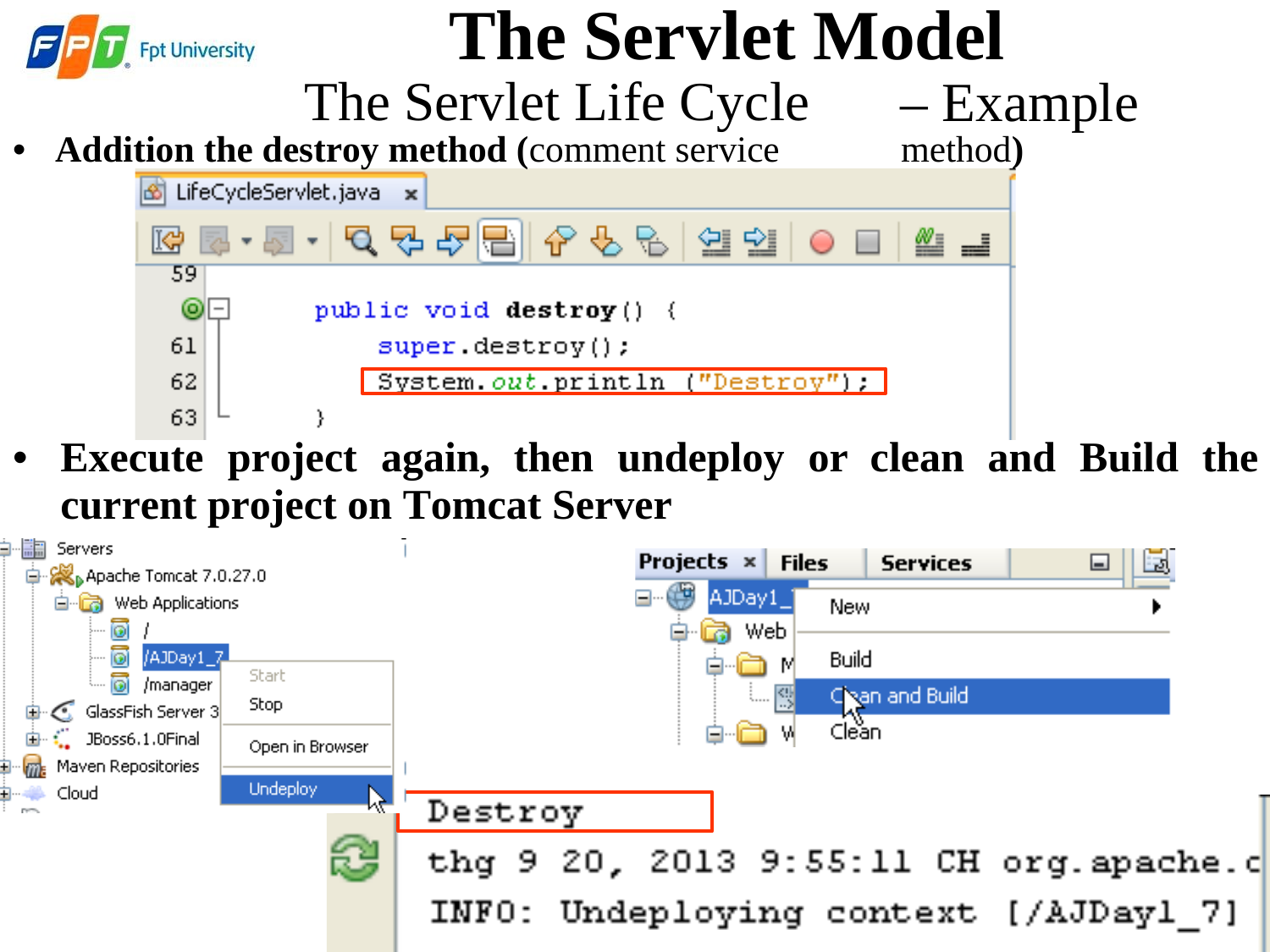

The Servlet Model
The Servlet Life Cycle
•  Addition the destroy method (comment service
– Example
method)

•  Execute  project  again,  then  undeploy  or  clean  and  Build  the
current project on Tomcat Server